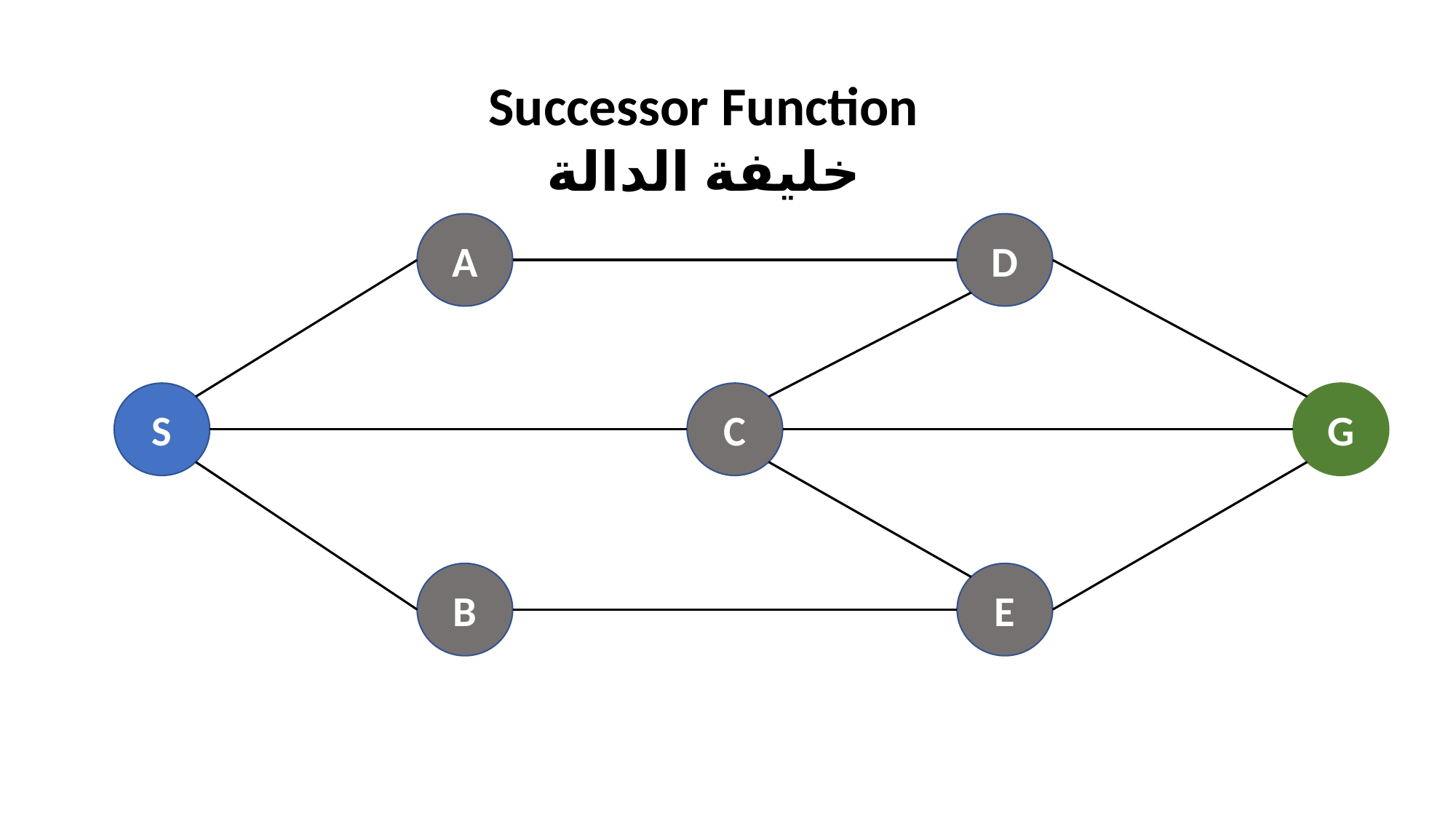

Successor Function
خليفة الدالة
A
D
C
G
S
B
E